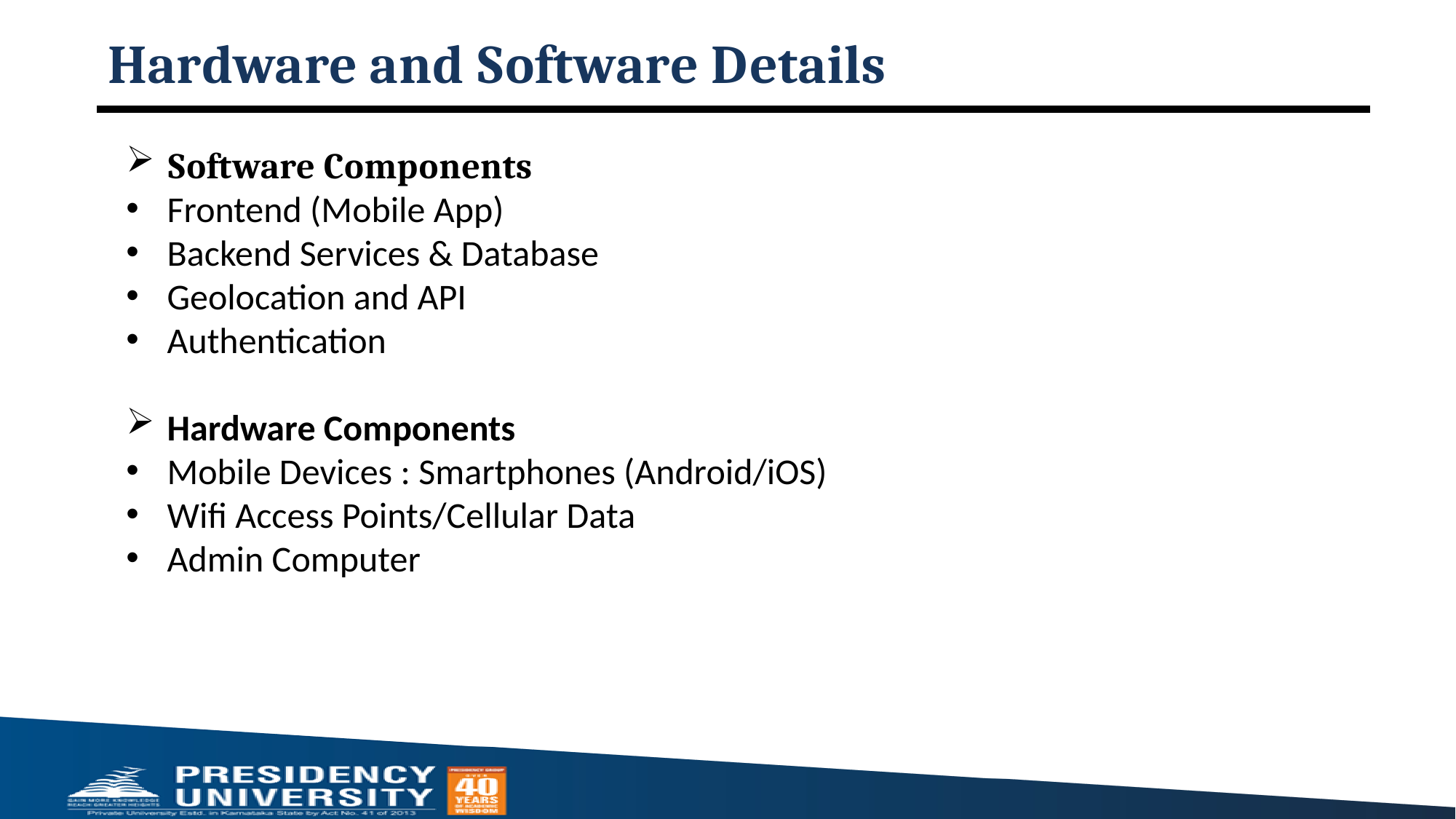

# Hardware and Software Details
Software Components
Frontend (Mobile App)
Backend Services & Database
Geolocation and API
Authentication

Hardware Components
Mobile Devices : Smartphones (Android/iOS)
Wifi Access Points/Cellular Data
Admin Computer